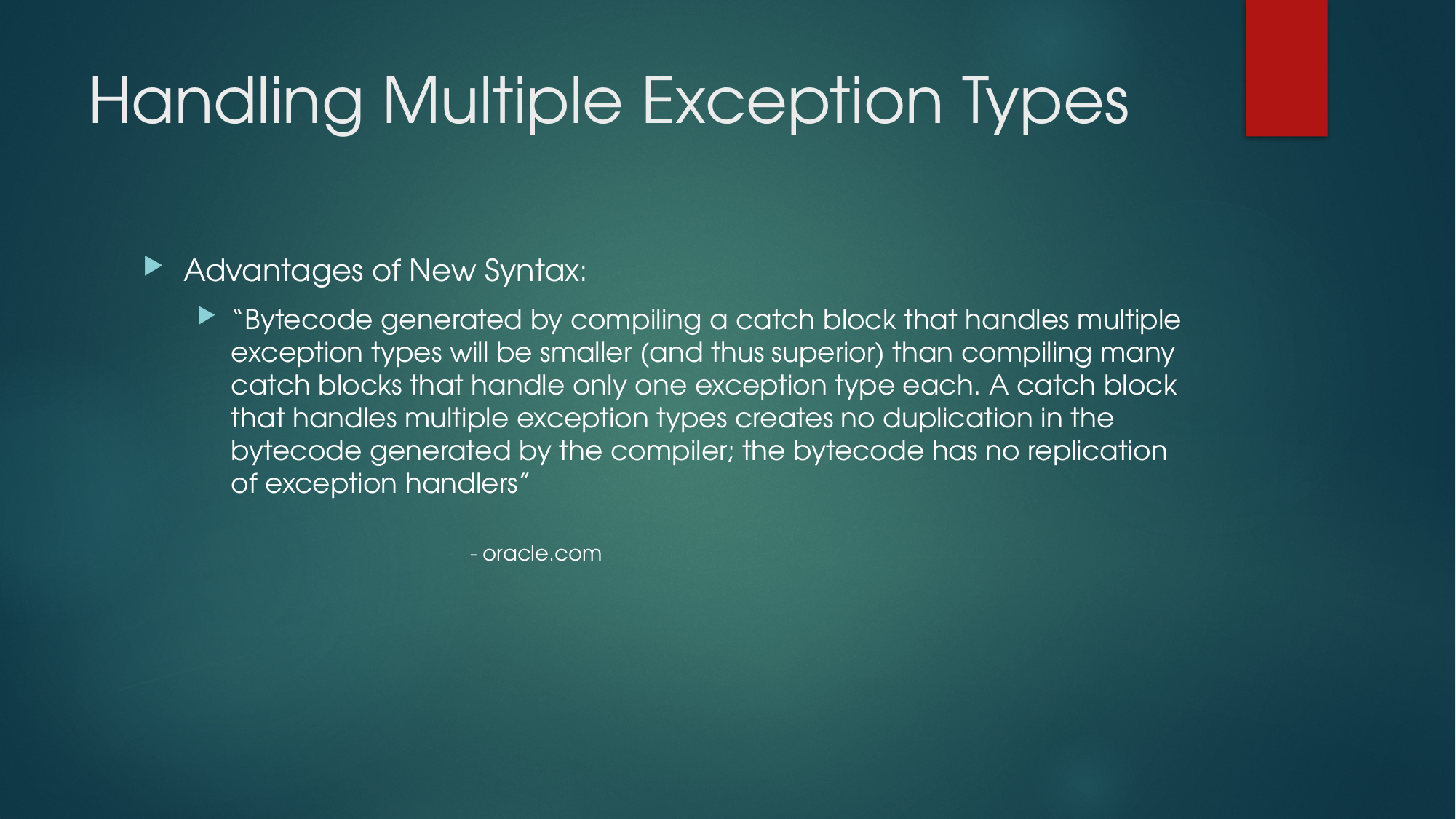

# Handling Multiple Exception Types
Advantages of New Syntax:
“Bytecode generated by compiling a catch block that handles multiple exception types will be smaller (and thus superior) than compiling many catch blocks that handle only one exception type each. A catch block that handles multiple exception types creates no duplication in the bytecode generated by the compiler; the bytecode has no replication of exception handlers”
								- oracle.com